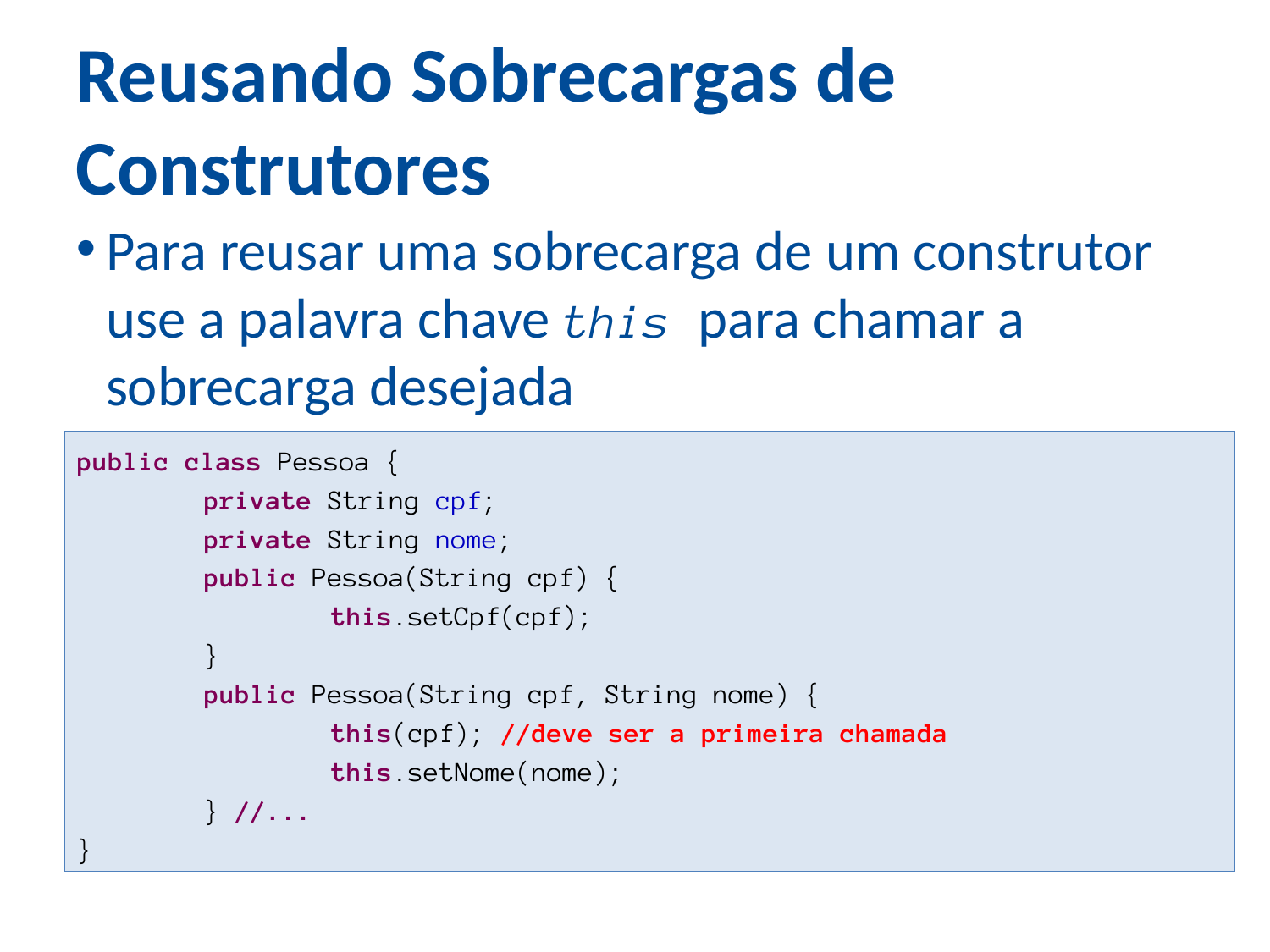

Reusando Sobrecargas de Construtores
Para reusar uma sobrecarga de um construtor use a palavra chave this para chamar a sobrecarga desejada
public class Pessoa {
	private String cpf;
	private String nome;
	public Pessoa(String cpf) {
		this.setCpf(cpf);
	}
	public Pessoa(String cpf, String nome) {
		this(cpf); //deve ser a primeira chamada
		this.setNome(nome);
	} //...
}